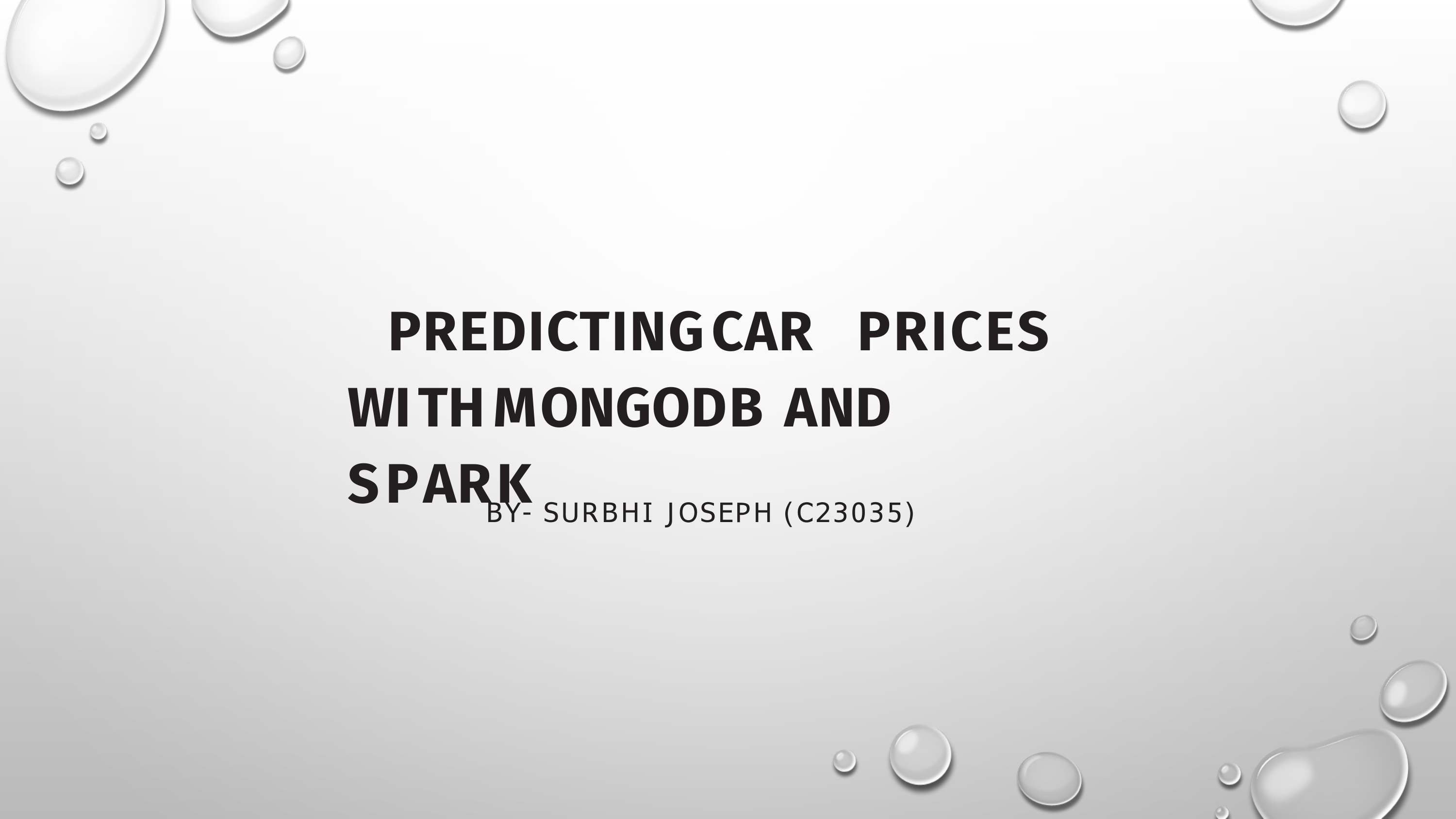

PREDICTING	CAR	PRICES  WITH	MONGODB	AND	SPARK
BY- SURBHI JOSEPH (C23035)